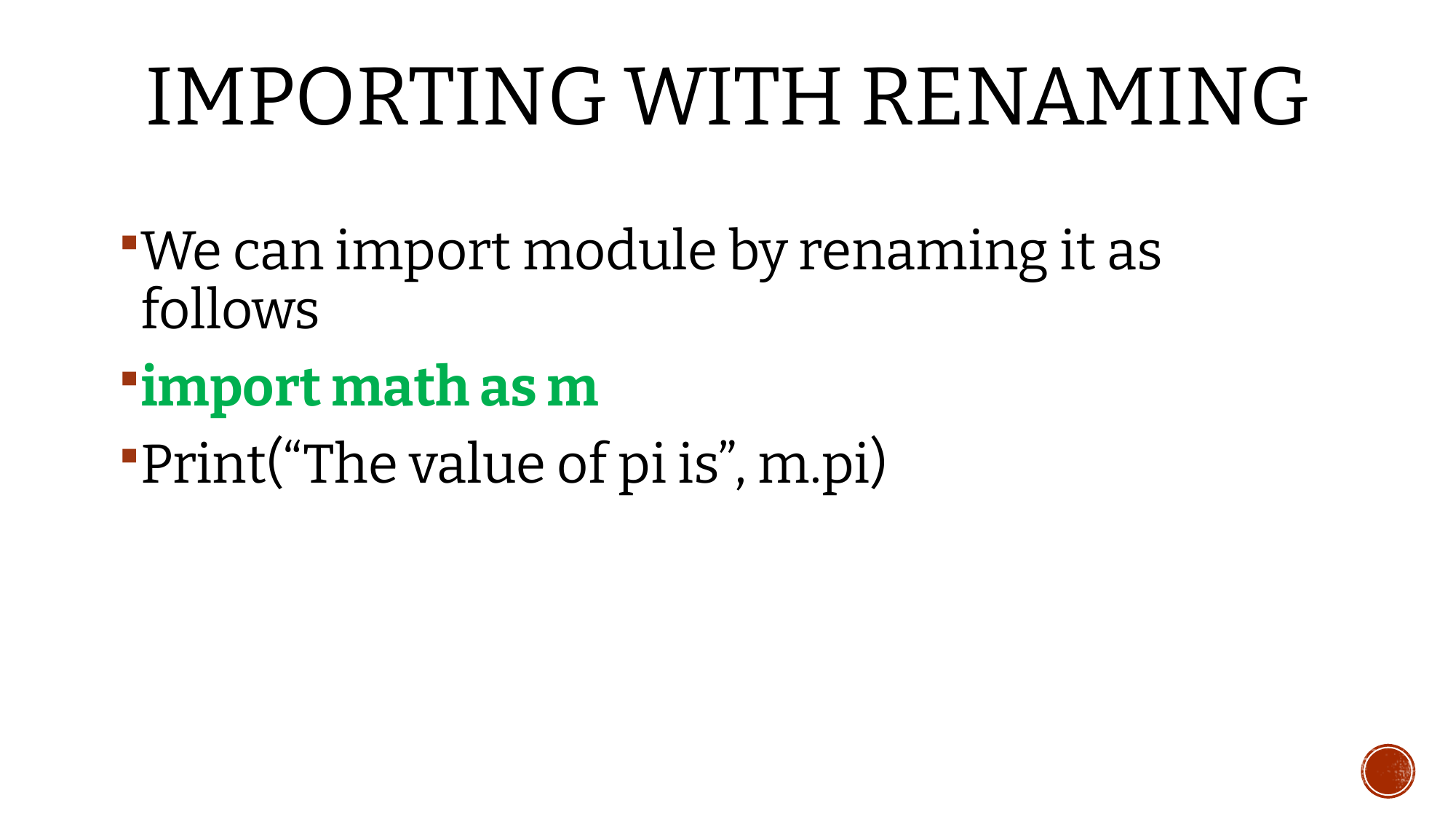

# Importing with renaming
We can import module by renaming it as follows
import math as m
Print(“The value of pi is”, m.pi)